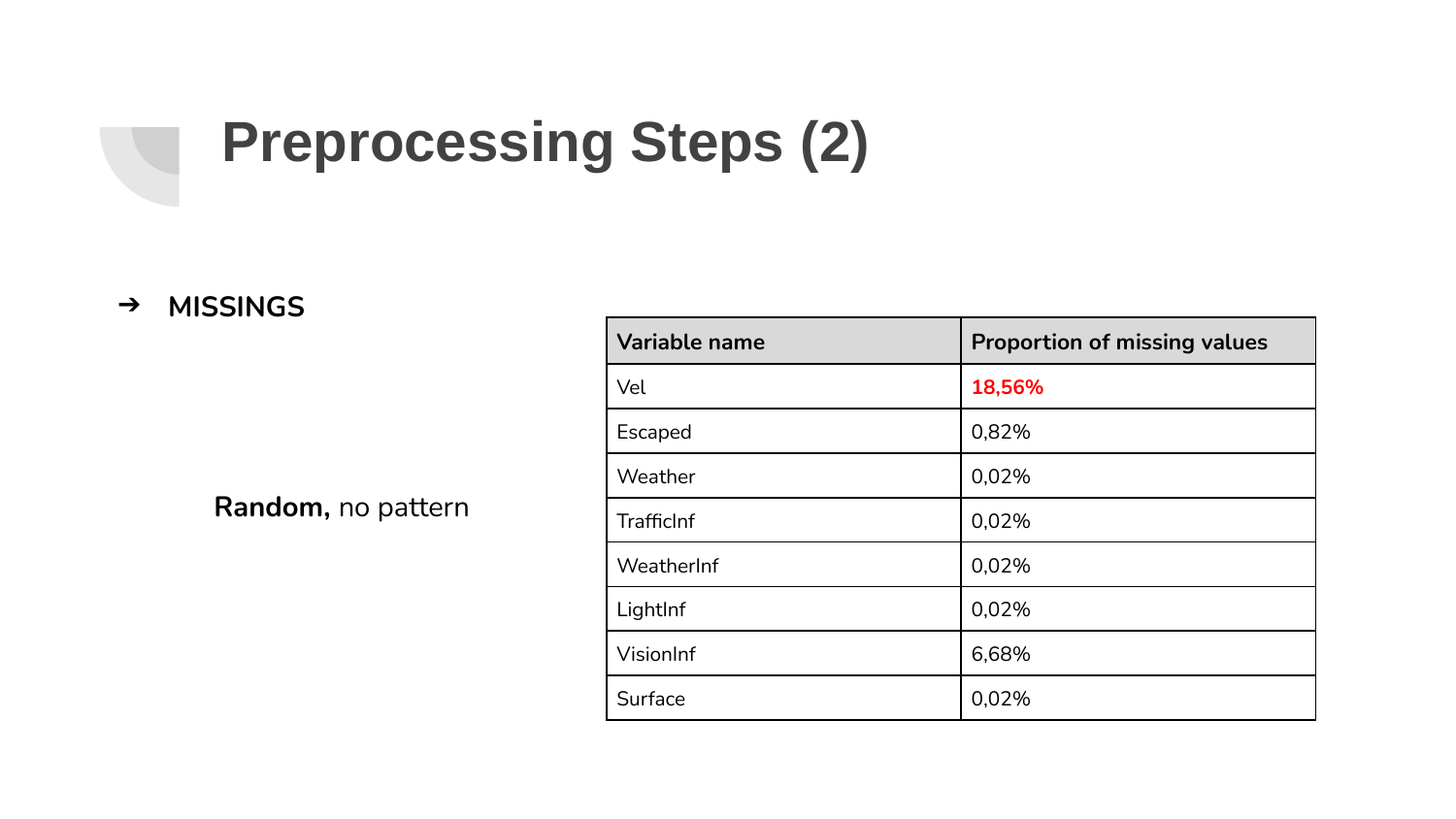

# Preprocessing Steps (2)
MISSINGS
| Variable name | Proportion of missing values |
| --- | --- |
| Vel | 18,56% |
| Escaped | 0,82% |
| Weather | 0,02% |
| TrafficInf | 0,02% |
| WeatherInf | 0,02% |
| LightInf | 0,02% |
| VisionInf | 6,68% |
| Surface | 0,02% |
Random, no pattern